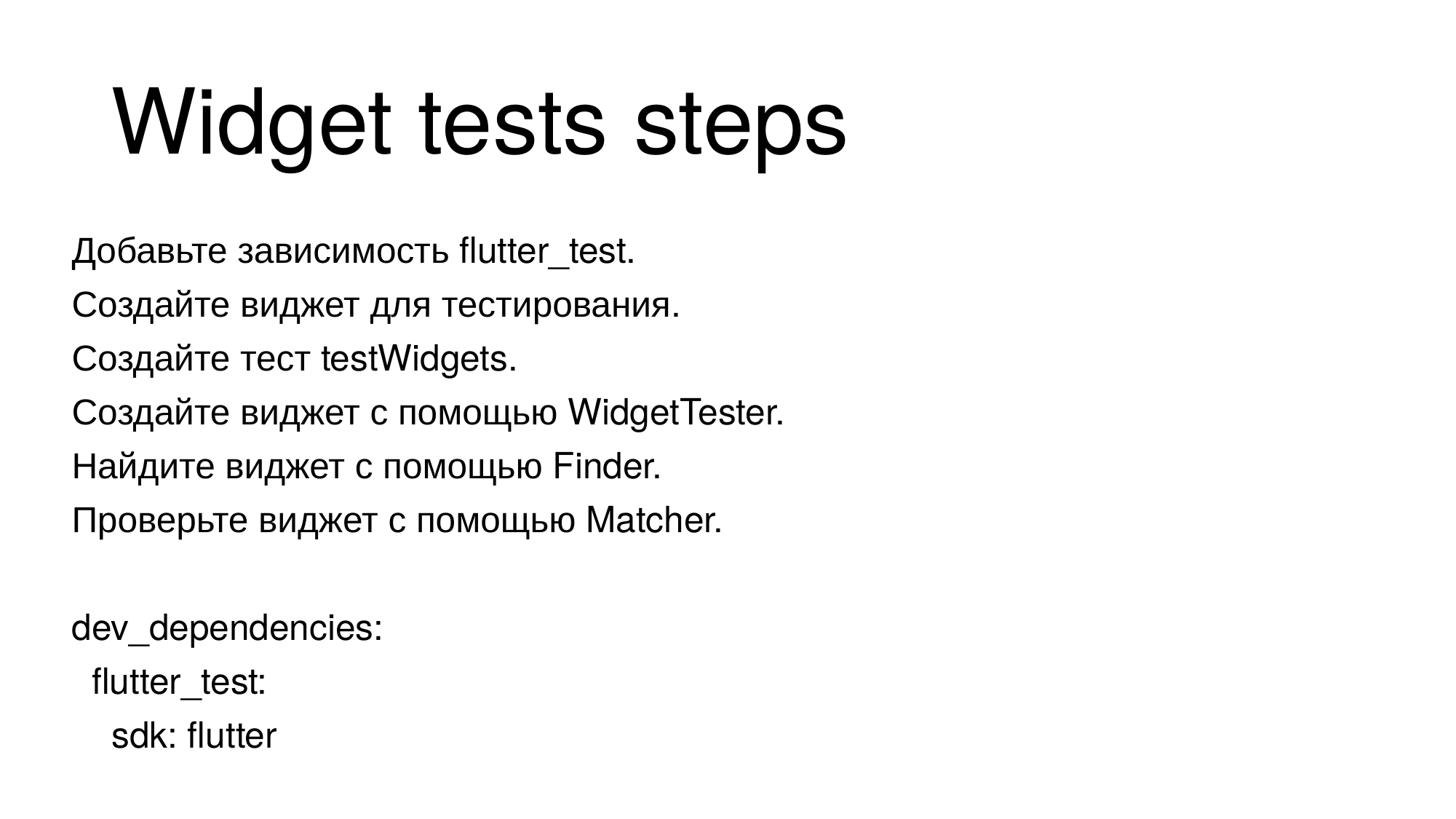

# Widget tests steps
Добавьте зависимость flutter_test.
Создайте виджет для тестирования.
Создайте тест testWidgets.
Создайте виджет с помощью WidgetTester.
Найдите виджет с помощью Finder.
Проверьте виджет с помощью Matcher.

dev_dependencies:
  flutter_test:
    sdk: flutter